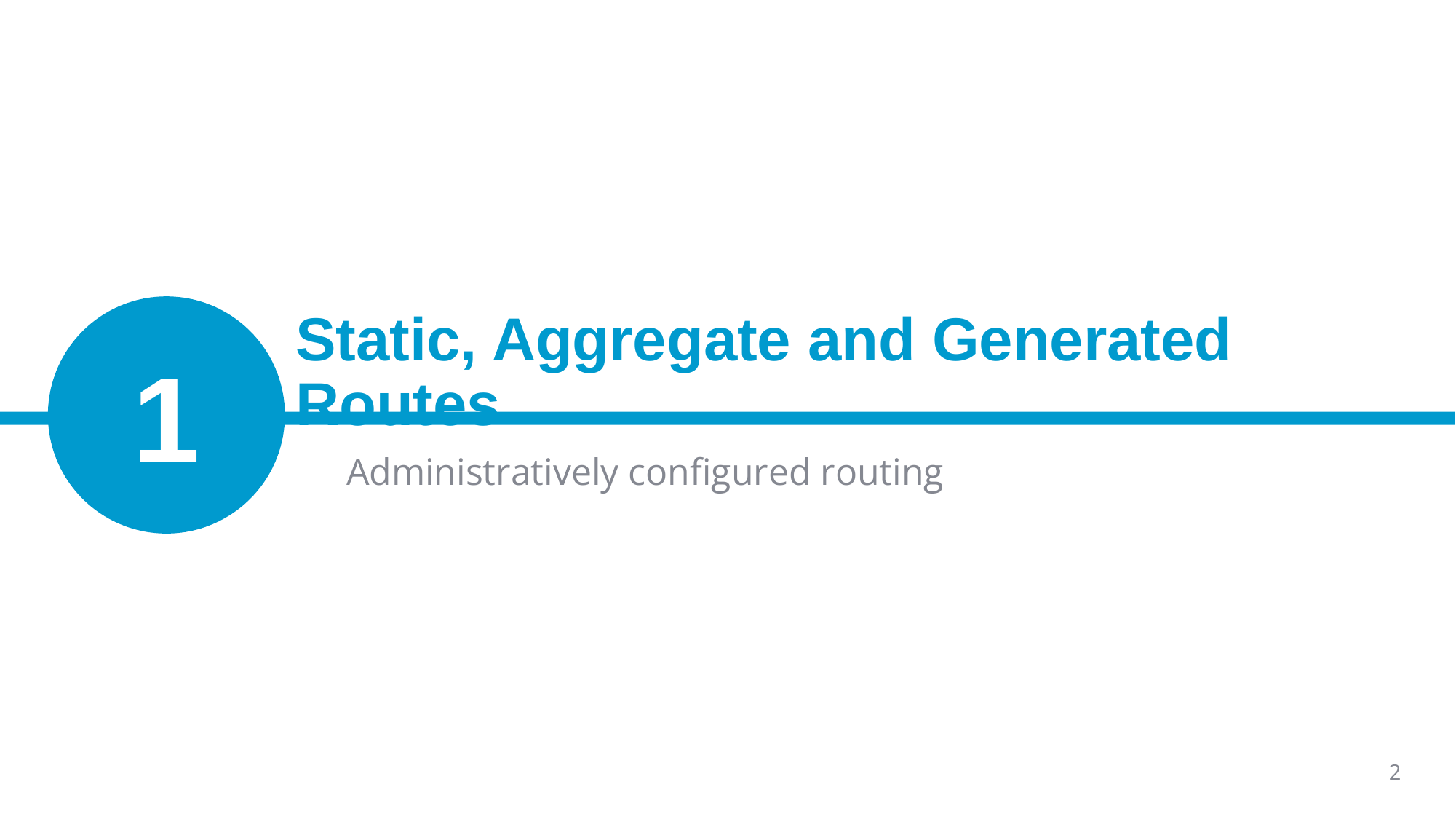

# Static, Aggregate and Generated Routes
1

Administratively configured routing